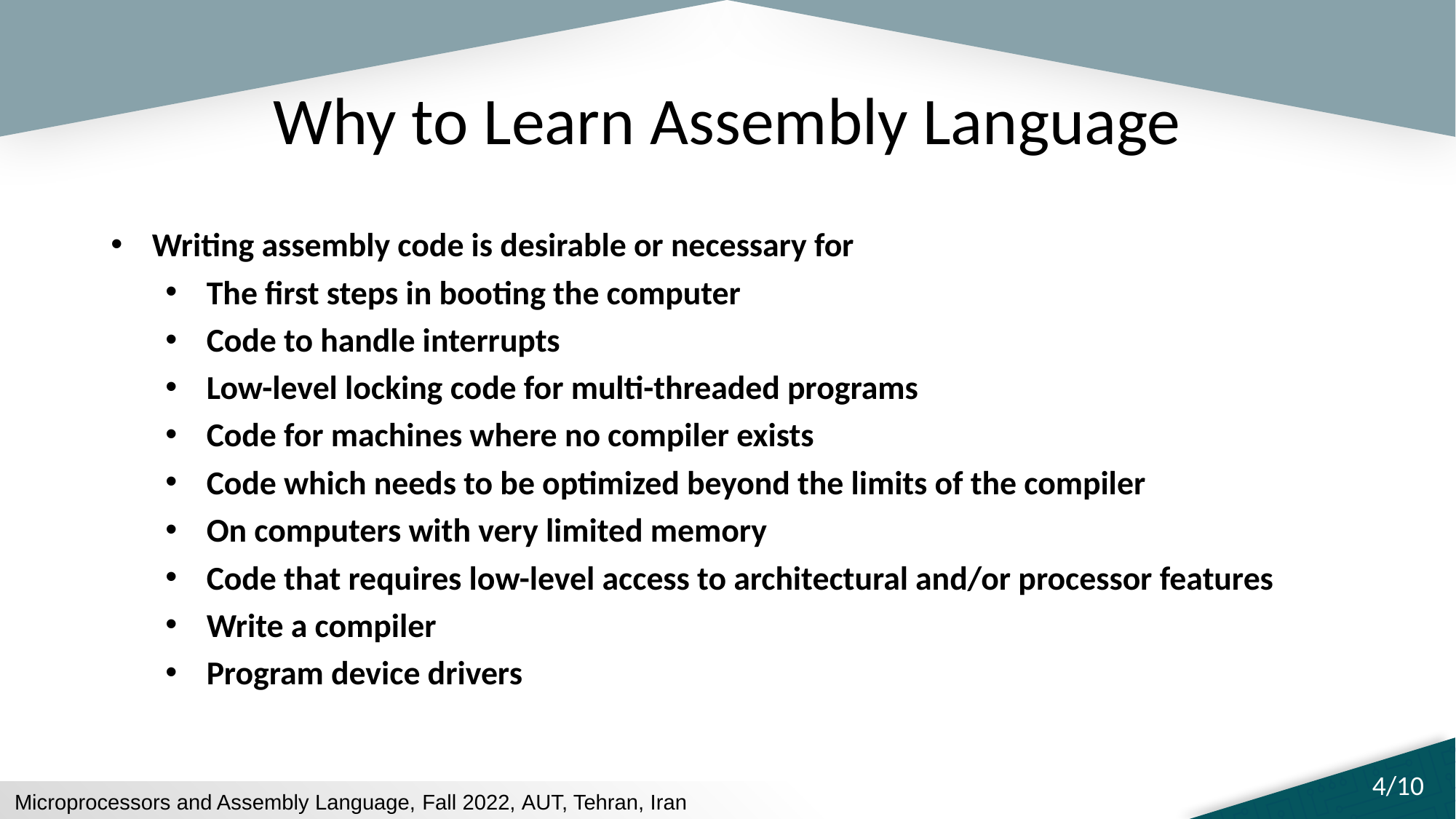

# Why to Learn Assembly Language
Writing assembly code is desirable or necessary for
The first steps in booting the computer
Code to handle interrupts
Low-level locking code for multi-threaded programs
Code for machines where no compiler exists
Code which needs to be optimized beyond the limits of the compiler
On computers with very limited memory
Code that requires low-level access to architectural and/or processor features
Write a compiler
Program device drivers

4/10